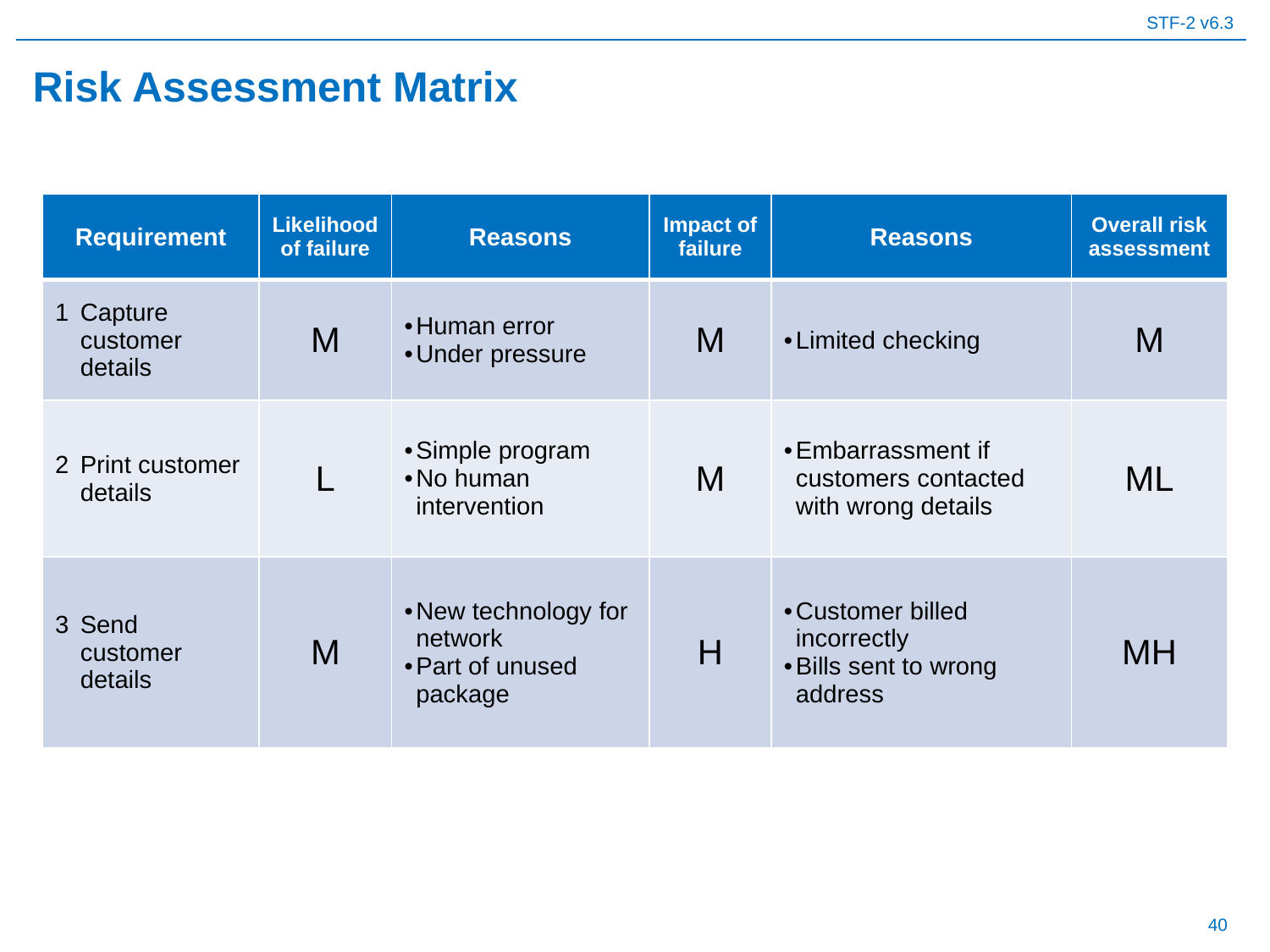

# Risk Assessment Matrix
| Requirement | Likelihood of failure | Reasons | Impact of failure | Reasons | Overall risk assessment |
| --- | --- | --- | --- | --- | --- |
| 1 Capture customer details | M | Human error Under pressure | M | Limited checking | M |
| 2 Print customer details | L | Simple program No human intervention | M | Embarrassment if customers contacted with wrong details | ML |
| 3 Send customer details | M | New technology for network Part of unused package | H | Customer billed incorrectly Bills sent to wrong address | MH |